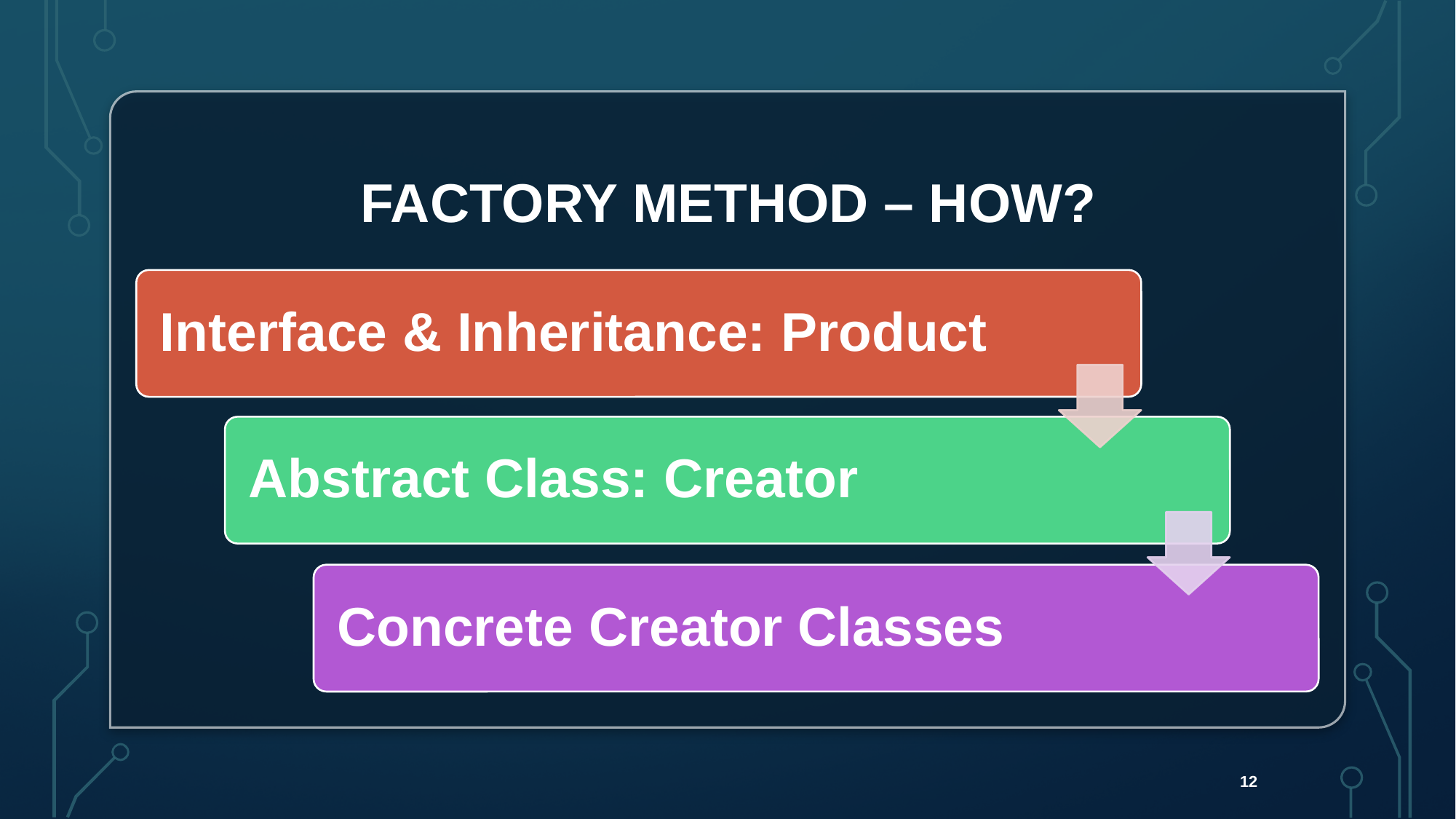

# FACTORY METHOD – HOW?
Interface & Inheritance: Product
Abstract Class: Creator
Concrete Creator Classes

12